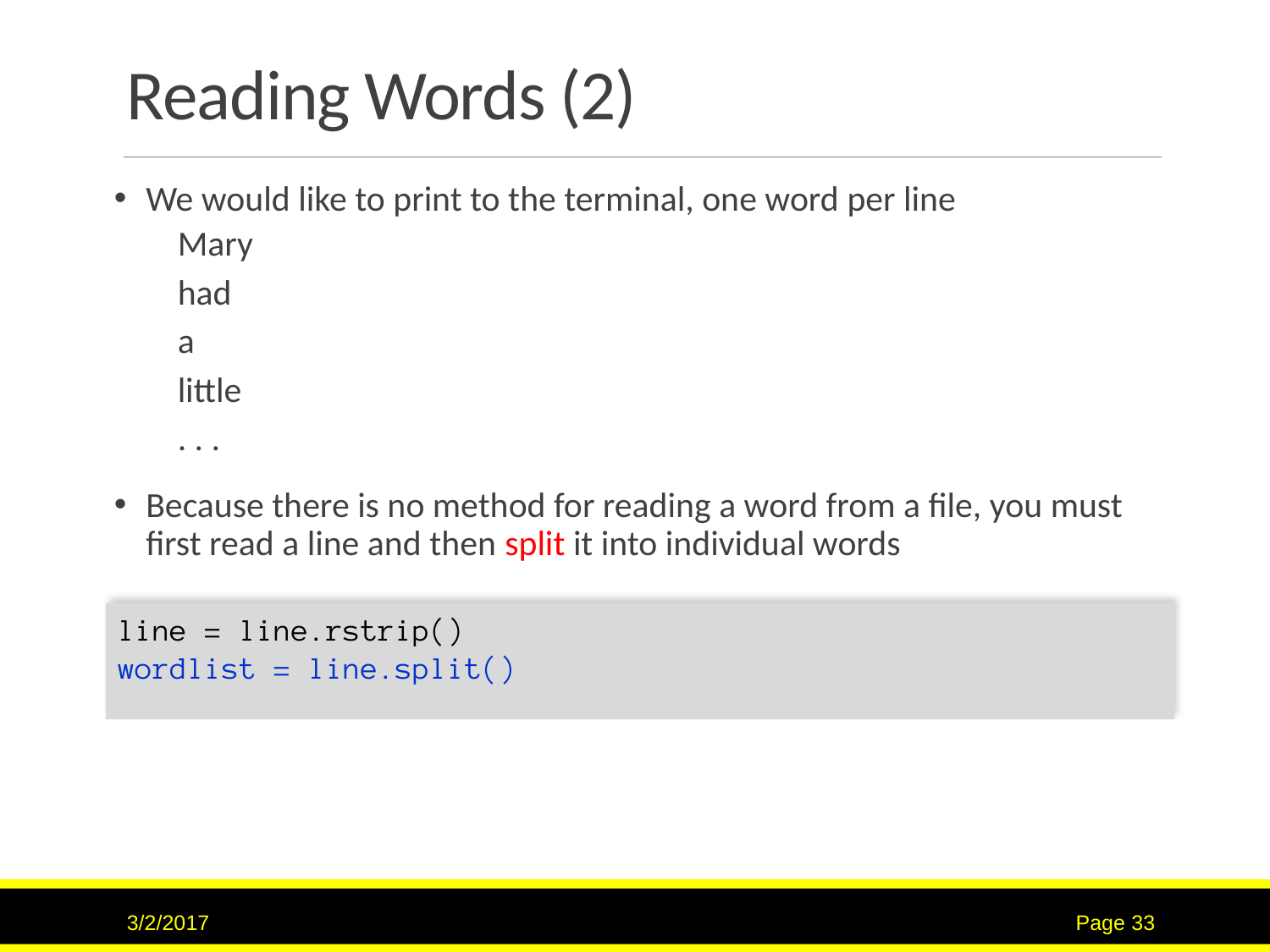

# Reading Words (2)
We would like to print to the terminal, one word per line
Mary
had
a
little
. . .
Because there is no method for reading a word from a file, you must first read a line and then split it into individual words

line = line.rstrip()
wordlist = line.split()
3/2/2017
Page 33